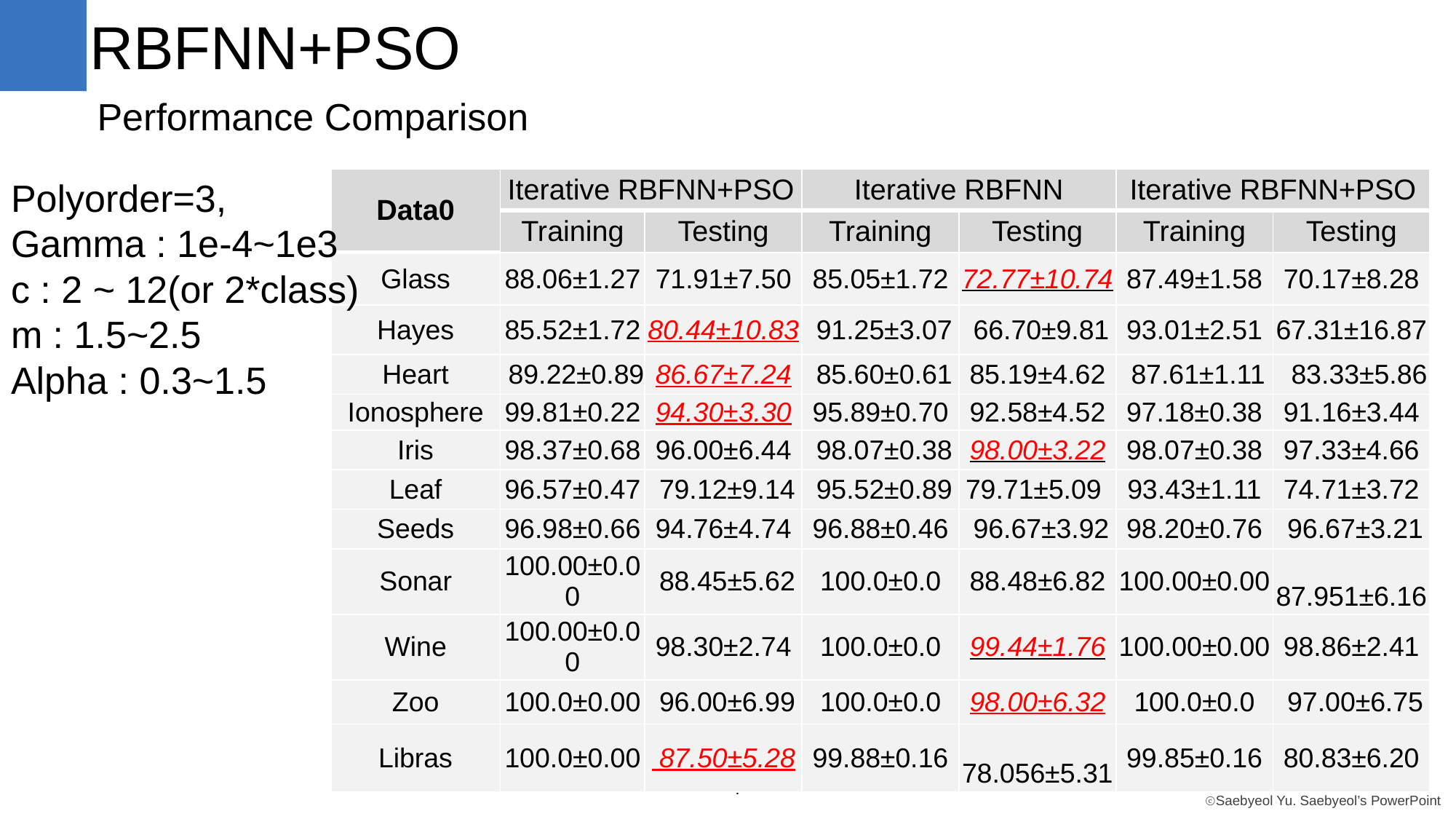

RBFNN+PSO
Performance Comparison
Polyorder=3,
Gamma : 1e-4~1e3
c : 2 ~ 12(or 2*class)
m : 1.5~2.5
Alpha : 0.3~1.5
| Data0 | Iterative RBFNN+PSO |  | Iterative RBFNN |  | Iterative RBFNN+PSO |  |
| --- | --- | --- | --- | --- | --- | --- |
|  | Training | Testing | Training | Testing | Training | Testing |
| Glass | 88.06±1.27 | 71.91±7.50 | 85.05±1.72 | 72.77±10.74 | 87.49±1.58 | 70.17±8.28 |
| Hayes | 85.52±1.72 | 80.44±10.83 | 91.25±3.07 | 66.70±9.81 | 93.01±2.51 | 67.31±16.87 |
| Heart | 89.22±0.89 | 86.67±7.24 | 85.60±0.61 | 85.19±4.62 | 87.61±1.11 | 83.33±5.86 |
| Ionosphere | 99.81±0.22 | 94.30±3.30 | 95.89±0.70 | 92.58±4.52 | 97.18±0.38 | 91.16±3.44 |
| Iris | 98.37±0.68 | 96.00±6.44 | 98.07±0.38 | 98.00±3.22 | 98.07±0.38 | 97.33±4.66 |
| Leaf | 96.57±0.47 | 79.12±9.14 | 95.52±0.89 | 79.71±5.09 | 93.43±1.11 | 74.71±3.72 |
| Seeds | 96.98±0.66 | 94.76±4.74 | 96.88±0.46 | 96.67±3.92 | 98.20±0.76 | 96.67±3.21 |
| Sonar | 100.00±0.00 | 88.45±5.62 | 100.0±0.0 | 88.48±6.82 | 100.00±0.00 | 87.951±6.16 |
| Wine | 100.00±0.00 | 98.30±2.74 | 100.0±0.0 | 99.44±1.76 | 100.00±0.00 | 98.86±2.41 |
| Zoo | 100.0±0.00 | 96.00±6.99 | 100.0±0.0 | 98.00±6.32 | 100.0±0.0 | 97.00±6.75 |
| Libras | 100.0±0.00 | 87.50±5.28 | 99.88±0.16 | 78.056±5.31 | 99.85±0.16 | 80.83±6.20 |
-4-